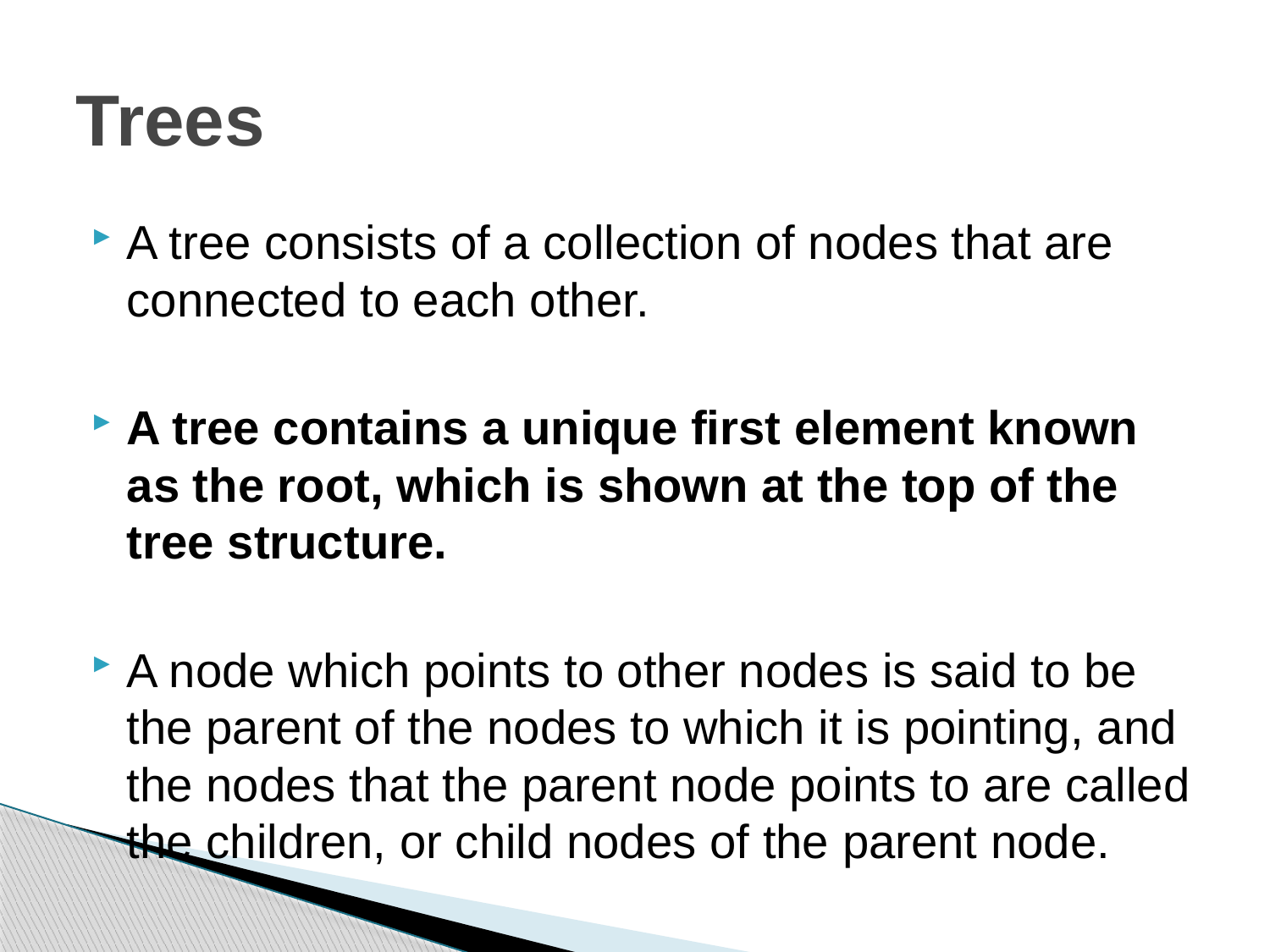

# Trees
A tree consists of a collection of nodes that are connected to each other.

A tree contains a unique first element known as the root, which is shown at the top of the tree structure.

A node which points to other nodes is said to be the parent of the nodes to which it is pointing, and the nodes that the parent node points to are called the children, or child nodes of the parent node.